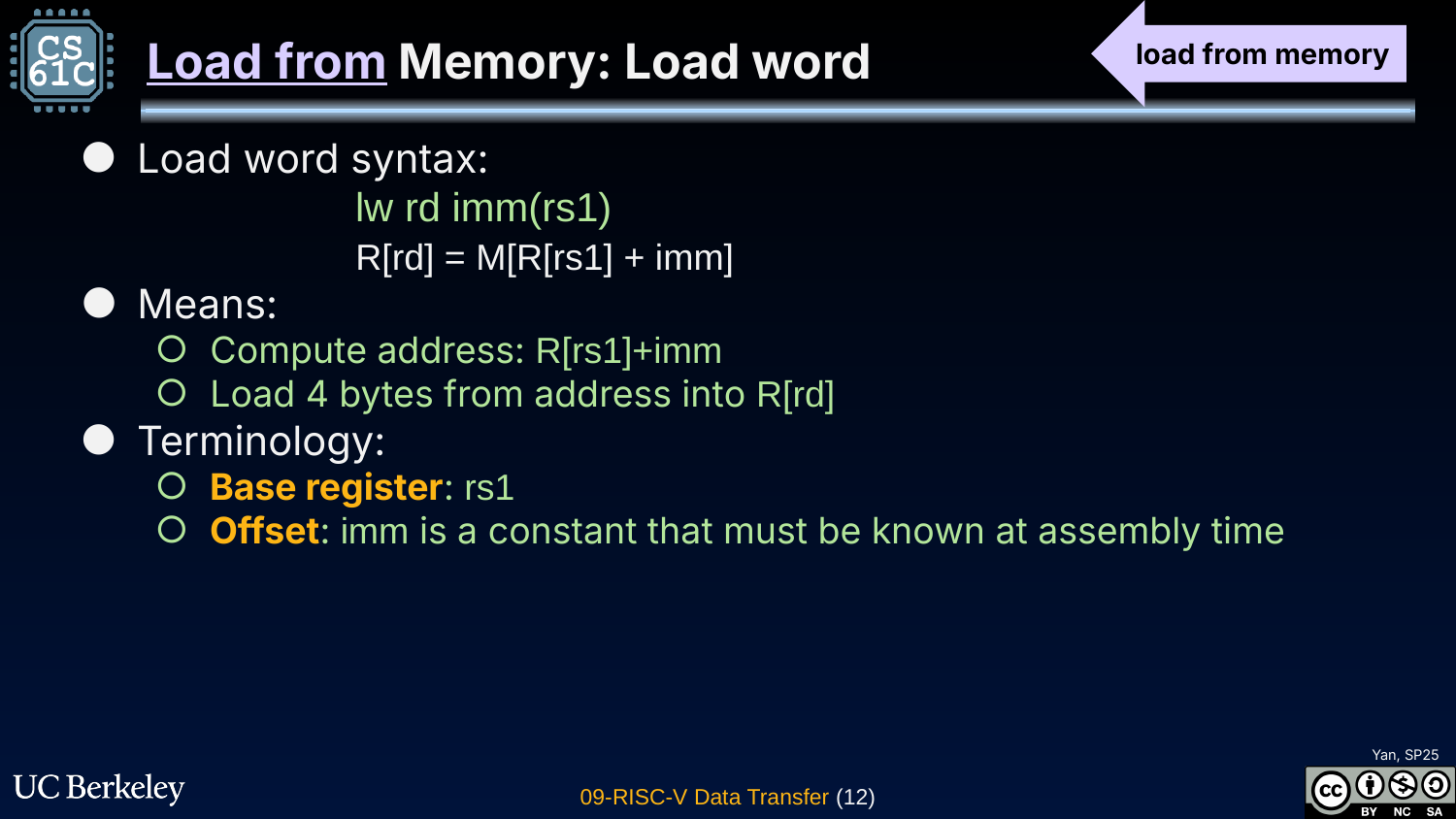

load from memory
# Load from Memory: Load word
Load word syntax:
		lw rd imm(rs1)
		R[rd] = M[R[rs1] + imm]
Means:
Compute address: R[rs1]+imm
Load 4 bytes from address into R[rd]
Terminology:
Base register: rs1
Offset: imm is a constant that must be known at assembly time